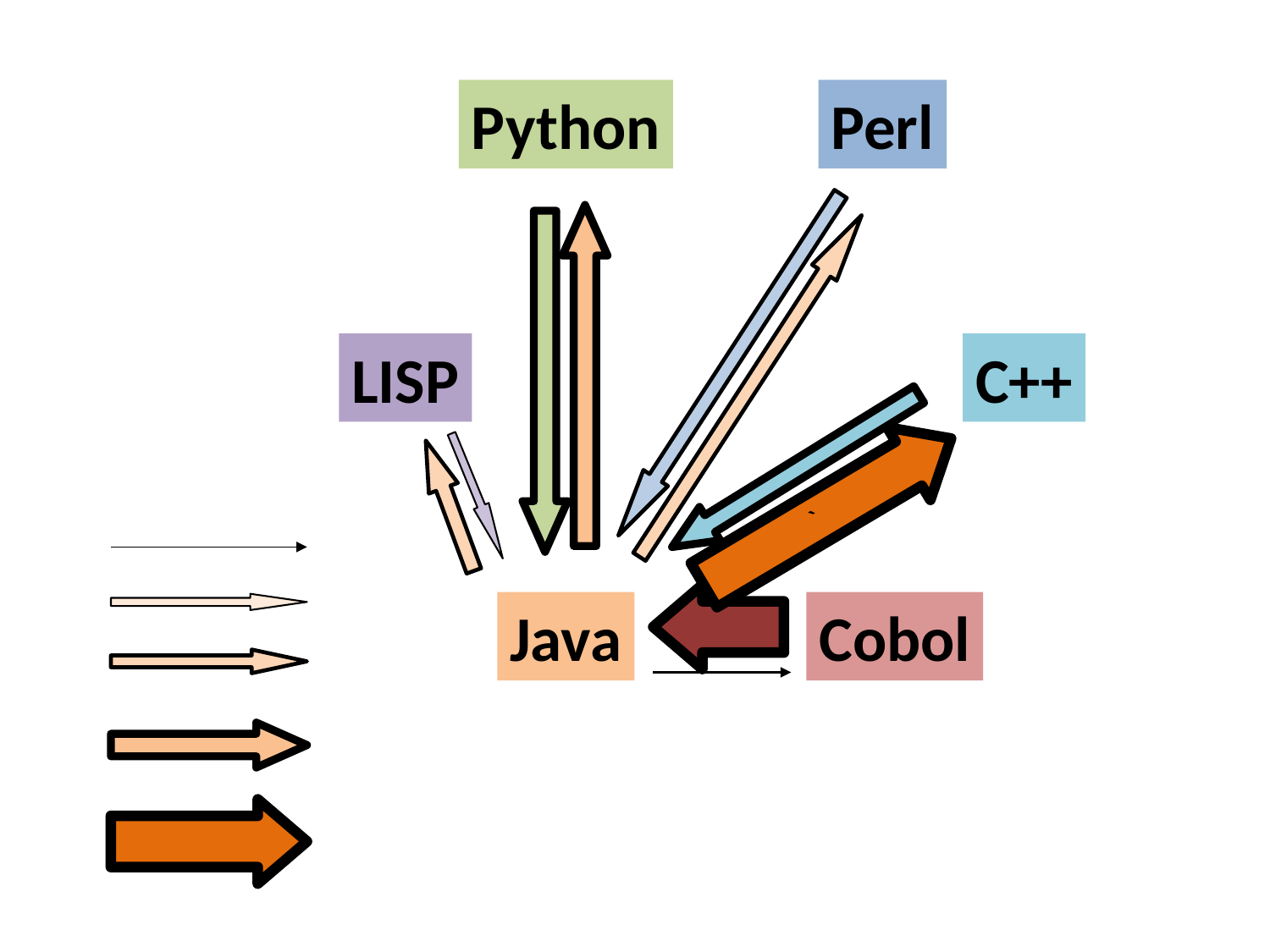

Python
Perl
LISP
C++

`

Java
Cobol